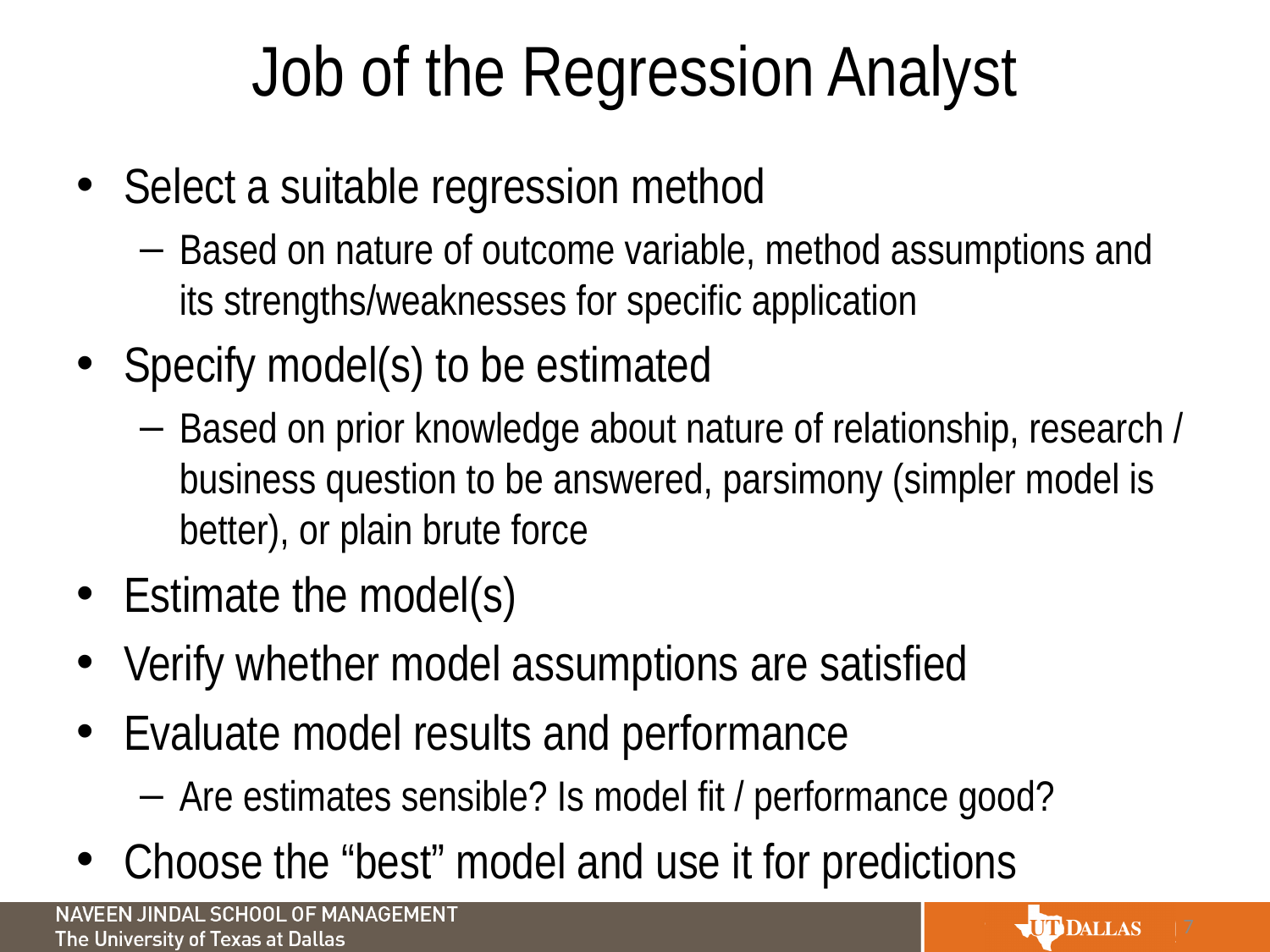

# Job of the Regression Analyst
Select a suitable regression method
Based on nature of outcome variable, method assumptions and its strengths/weaknesses for specific application
Specify model(s) to be estimated
Based on prior knowledge about nature of relationship, research / business question to be answered, parsimony (simpler model is better), or plain brute force
Estimate the model(s)
Verify whether model assumptions are satisfied
Evaluate model results and performance
Are estimates sensible? Is model fit / performance good?
Choose the “best” model and use it for predictions

7